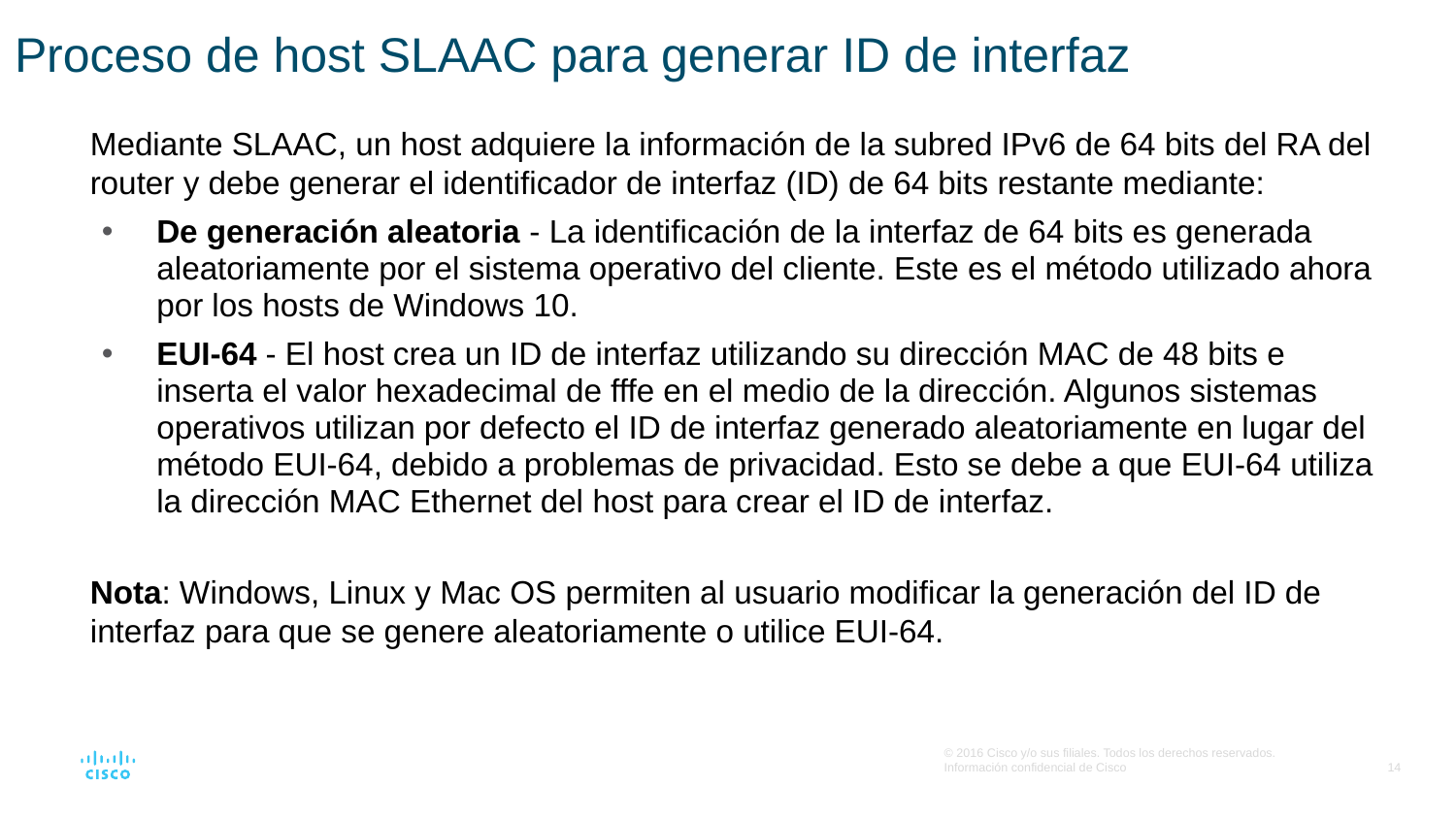

# Proceso de host SLAAC para generar ID de interfaz
Mediante SLAAC, un host adquiere la información de la subred IPv6 de 64 bits del RA del router y debe generar el identificador de interfaz (ID) de 64 bits restante mediante:
De generación aleatoria - La identificación de la interfaz de 64 bits es generada aleatoriamente por el sistema operativo del cliente. Este es el método utilizado ahora por los hosts de Windows 10.
EUI-64 - El host crea un ID de interfaz utilizando su dirección MAC de 48 bits e inserta el valor hexadecimal de fffe en el medio de la dirección. Algunos sistemas operativos utilizan por defecto el ID de interfaz generado aleatoriamente en lugar del método EUI-64, debido a problemas de privacidad. Esto se debe a que EUI-64 utiliza la dirección MAC Ethernet del host para crear el ID de interfaz.

Nota: Windows, Linux y Mac OS permiten al usuario modificar la generación del ID de interfaz para que se genere aleatoriamente o utilice EUI-64.